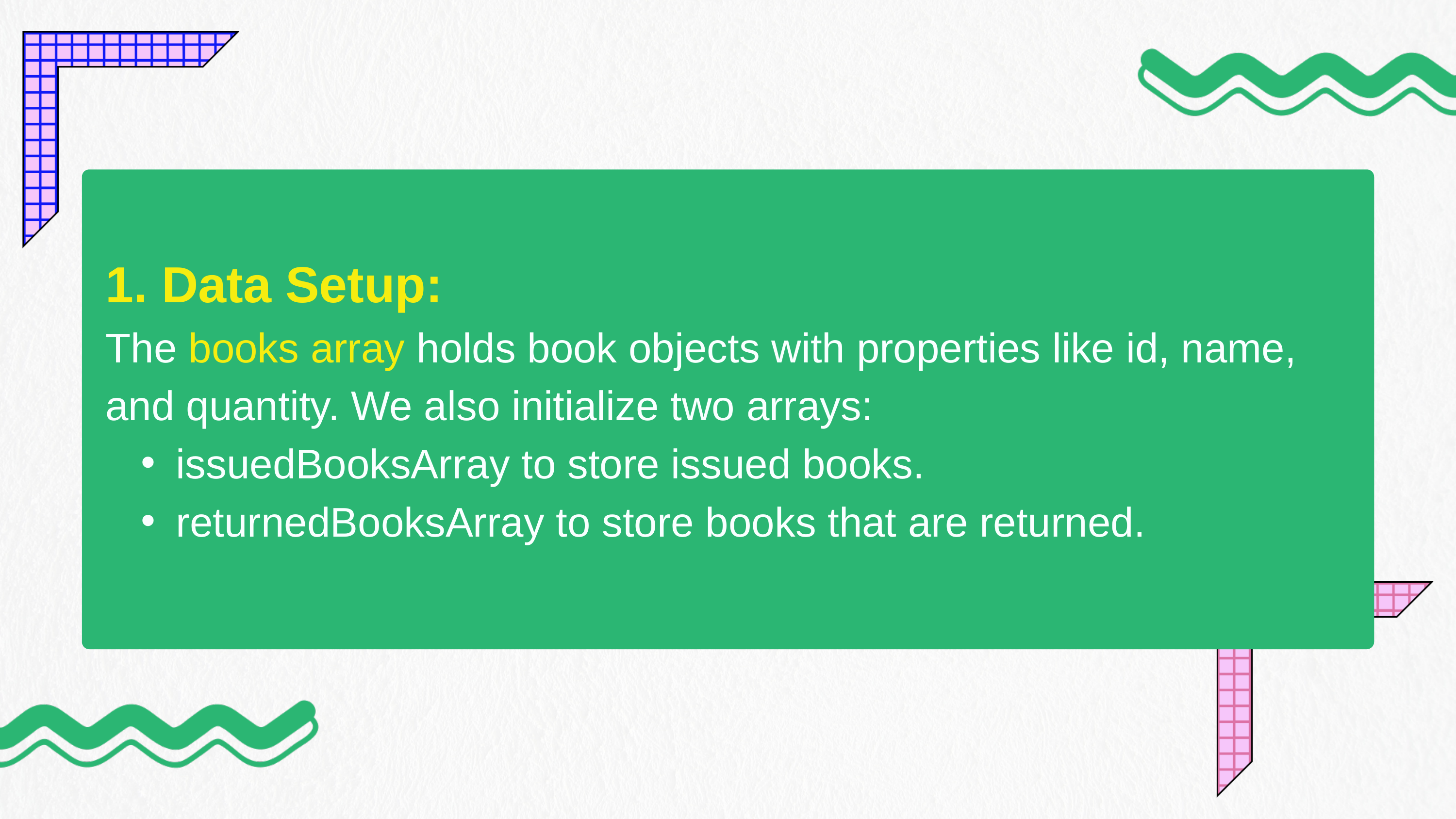

1. Data Setup:
The books array holds book objects with properties like id, name, and quantity. We also initialize two arrays:
issuedBooksArray to store issued books.
returnedBooksArray to store books that are returned.